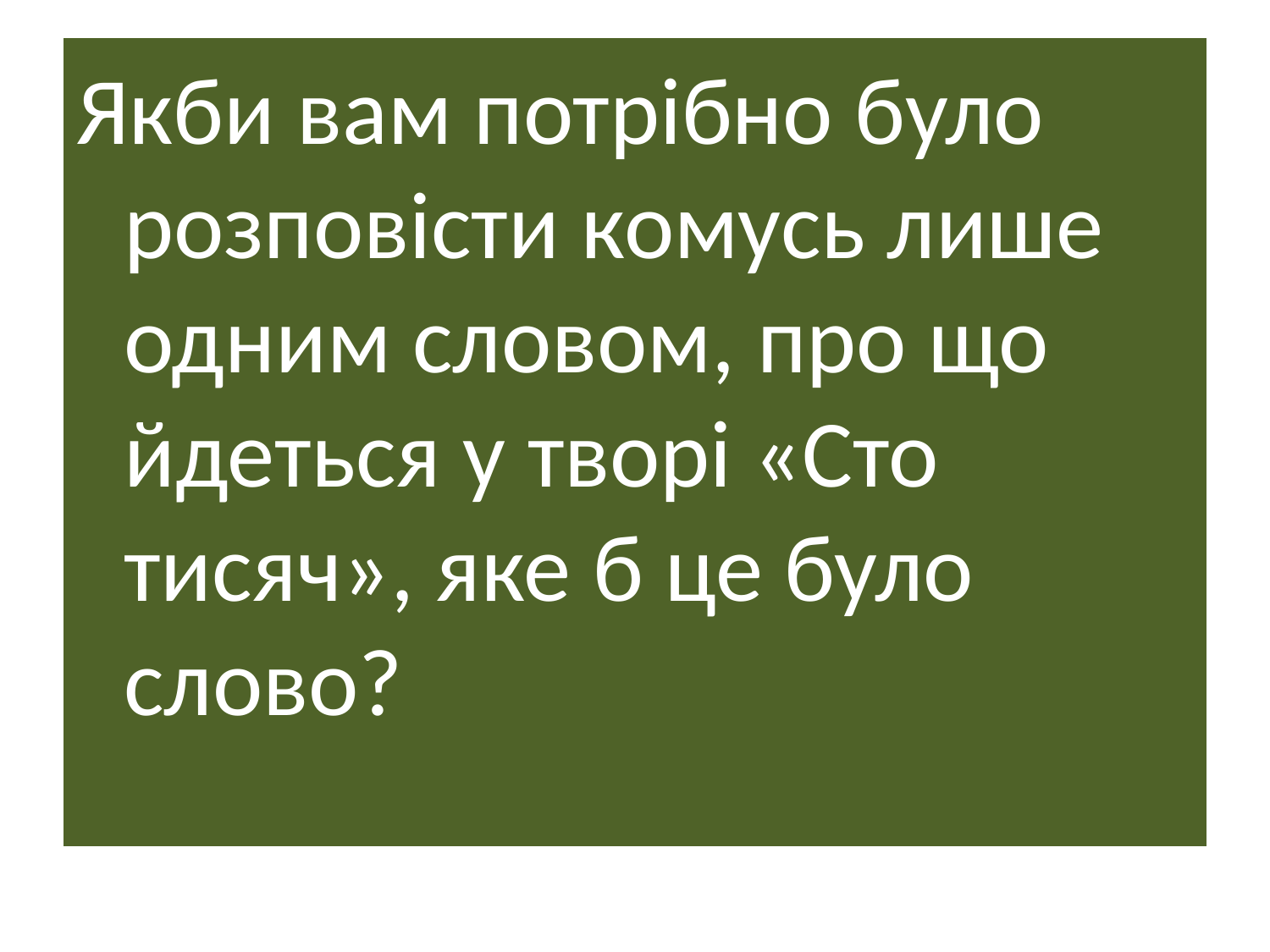

#
Якби вам потрібно було розповісти комусь лише одним словом, про що йдеться у творі «Сто тисяч», яке б це було слово?